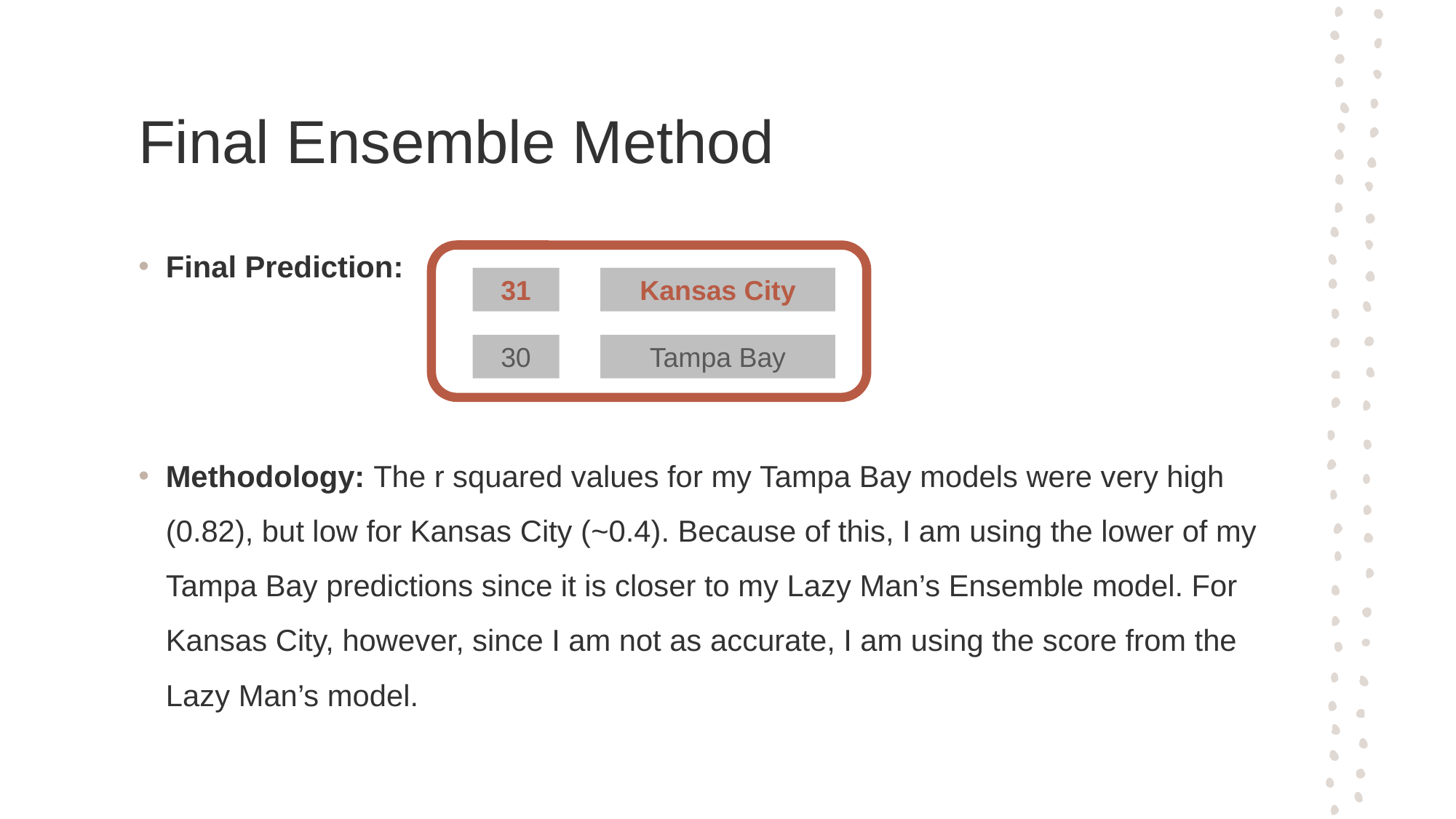

# Final Ensemble Method
Final Prediction:

Methodology: The r squared values for my Tampa Bay models were very high (0.82), but low for Kansas City (~0.4). Because of this, I am using the lower of my Tampa Bay predictions since it is closer to my Lazy Man’s Ensemble model. For Kansas City, however, since I am not as accurate, I am using the score from the Lazy Man’s model.

31
Kansas City
30
Tampa Bay